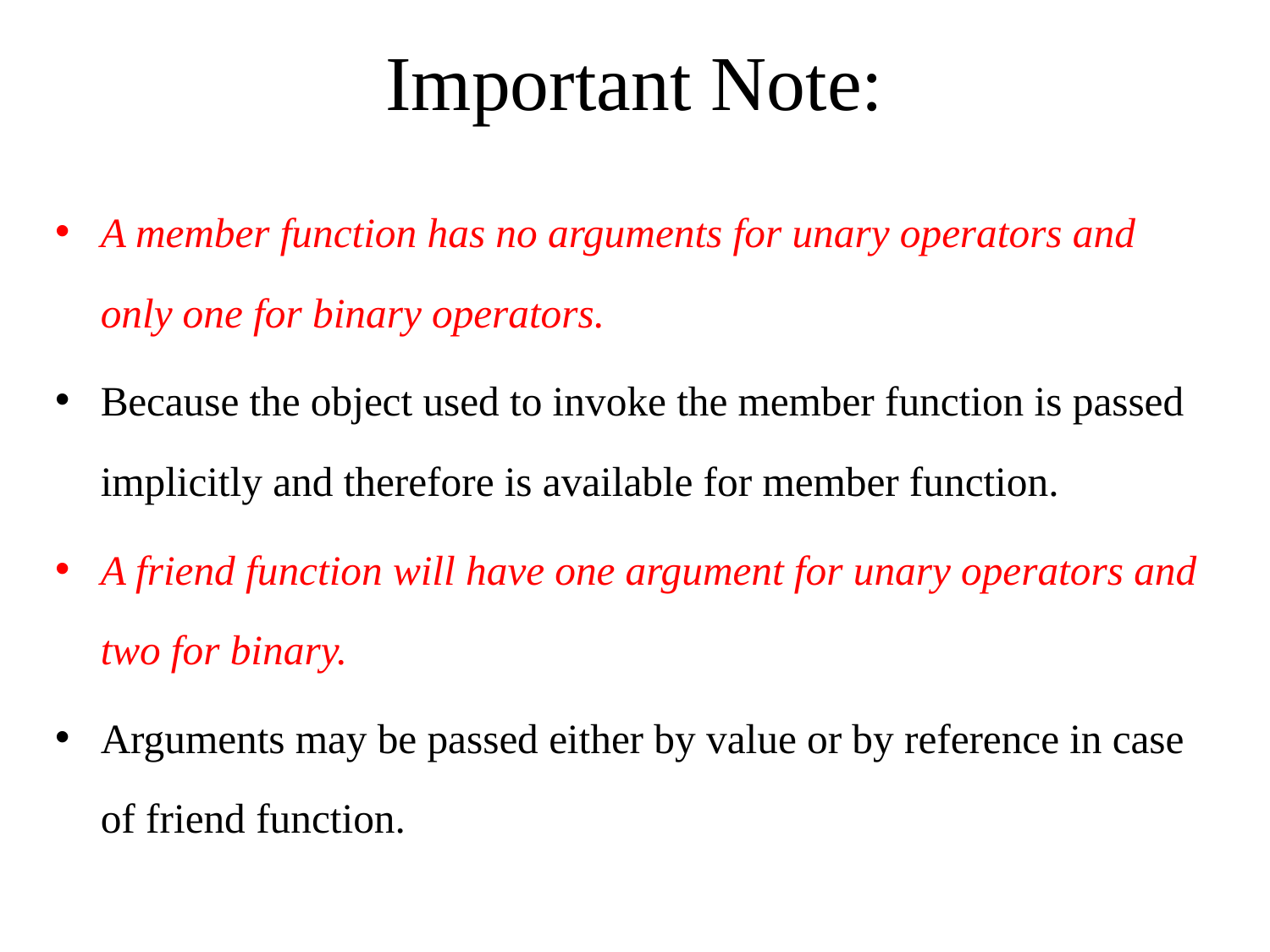

# Important Note:
A member function has no arguments for unary operators and only one for binary operators.
Because the object used to invoke the member function is passed implicitly and therefore is available for member function.
A friend function will have one argument for unary operators and two for binary.
Arguments may be passed either by value or by reference in case of friend function.